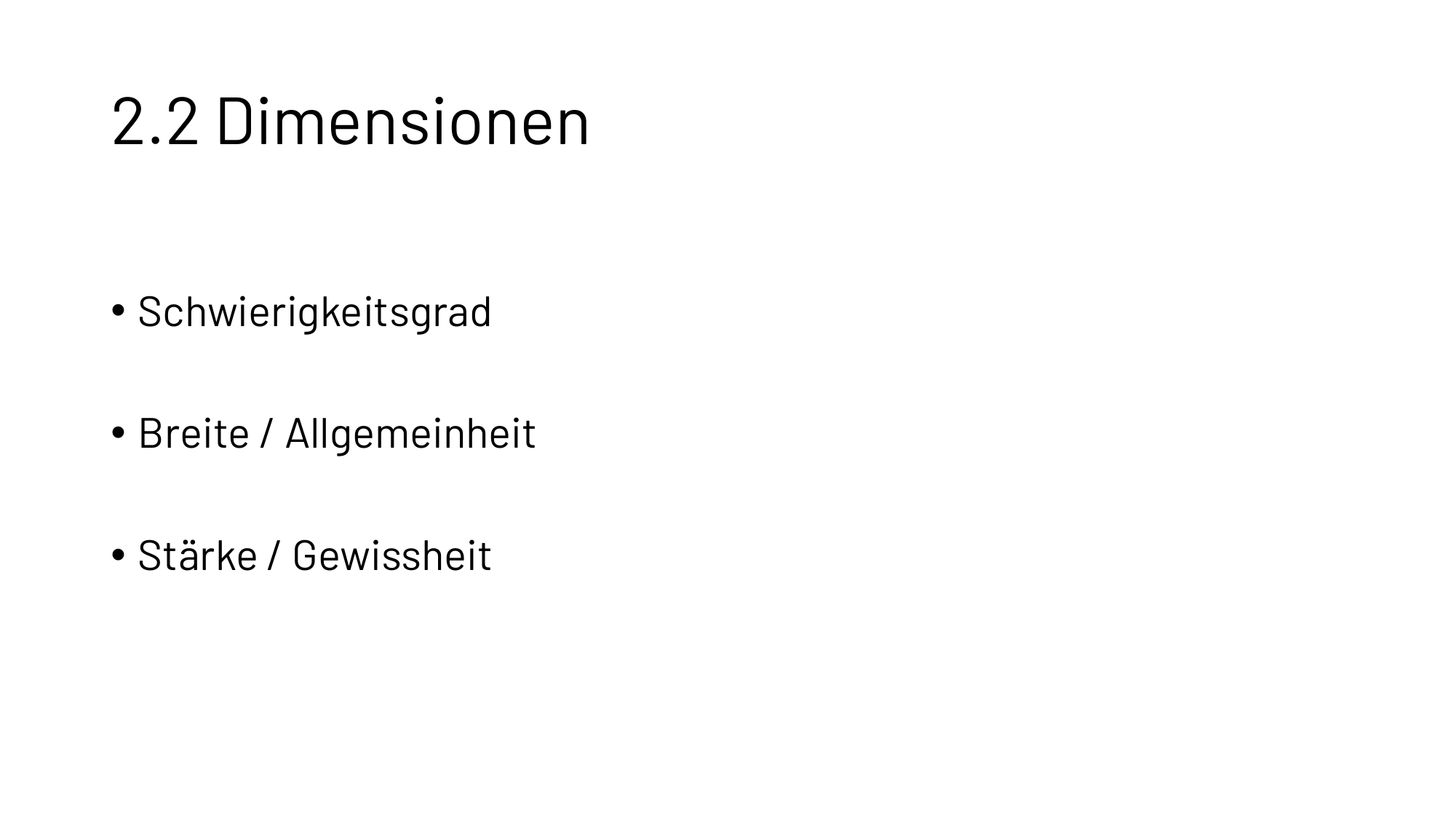

# 2.2 Dimensionen

Schwierigkeitsgrad

Breite / Allgemeinheit

Stärke / Gewissheit